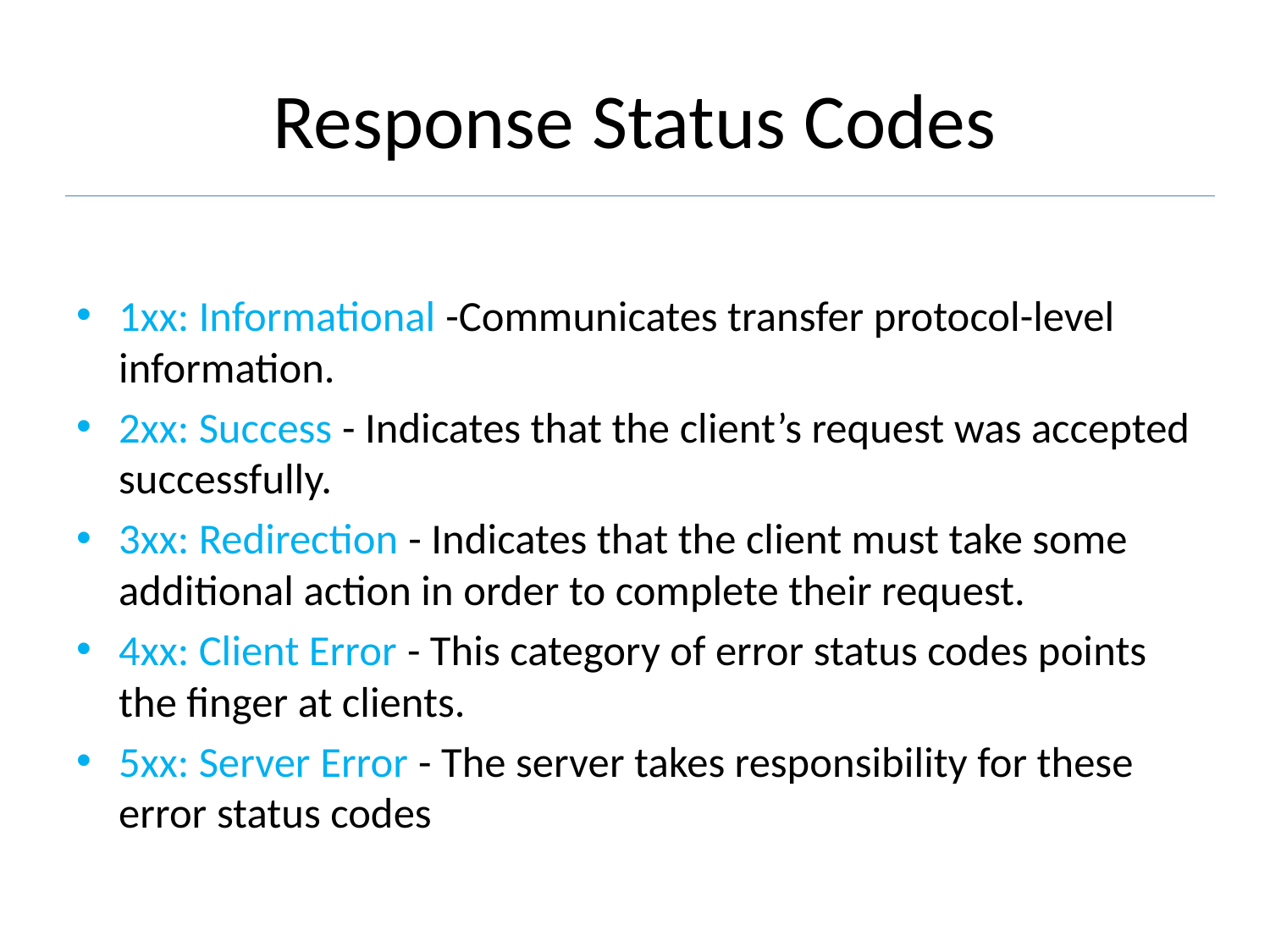

# Response Status Codes

1xx: Informational -Communicates transfer protocol-level information.
2xx: Success - Indicates that the client’s request was accepted successfully.
3xx: Redirection - Indicates that the client must take some additional action in order to complete their request.
4xx: Client Error - This category of error status codes points the finger at clients.
5xx: Server Error - The server takes responsibility for these error status codes